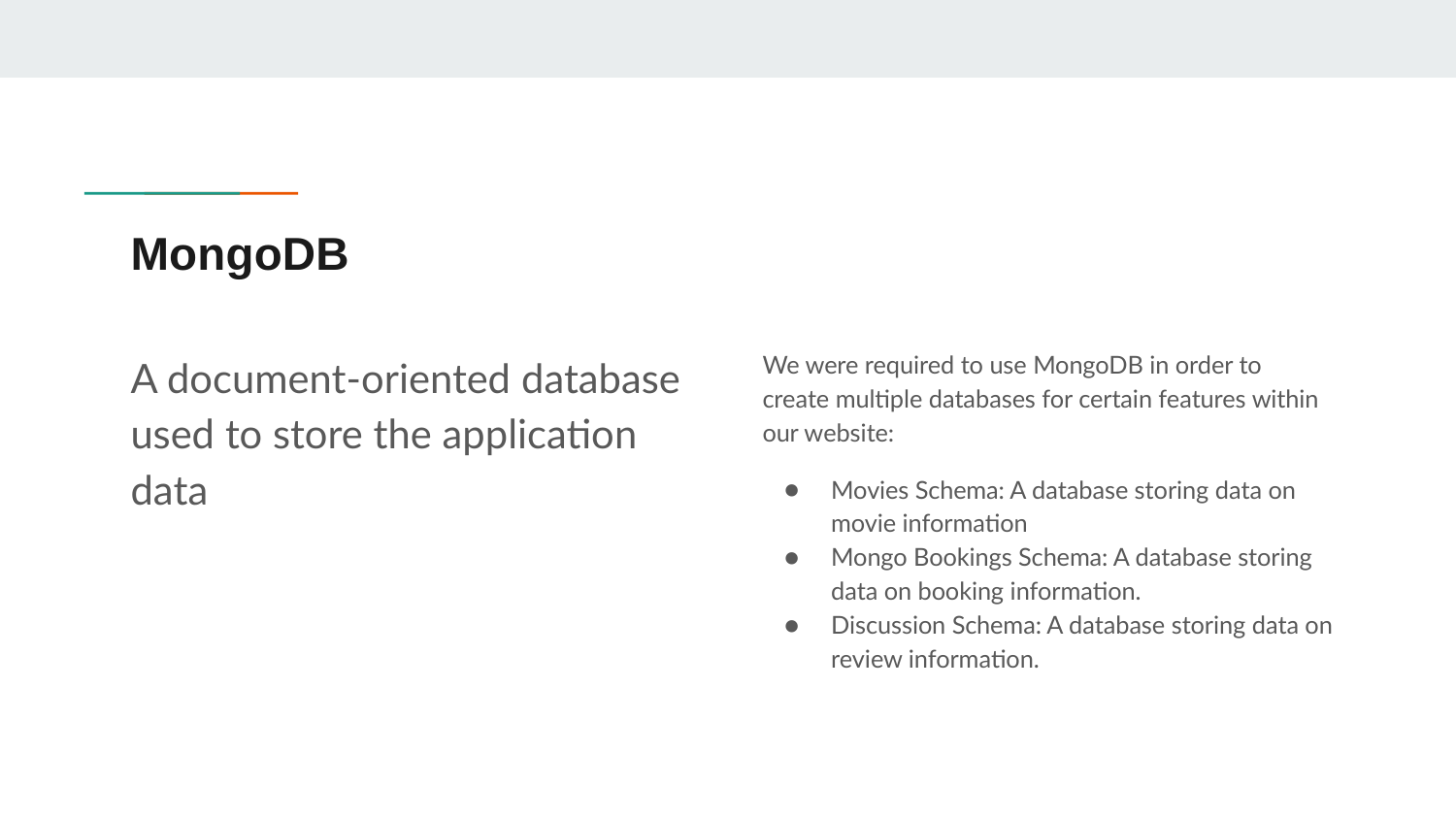

# MongoDB
A document-oriented database used to store the application data
We were required to use MongoDB in order to create multiple databases for certain features within our website:
Movies Schema: A database storing data on movie information
Mongo Bookings Schema: A database storing data on booking information.
Discussion Schema: A database storing data on review information.